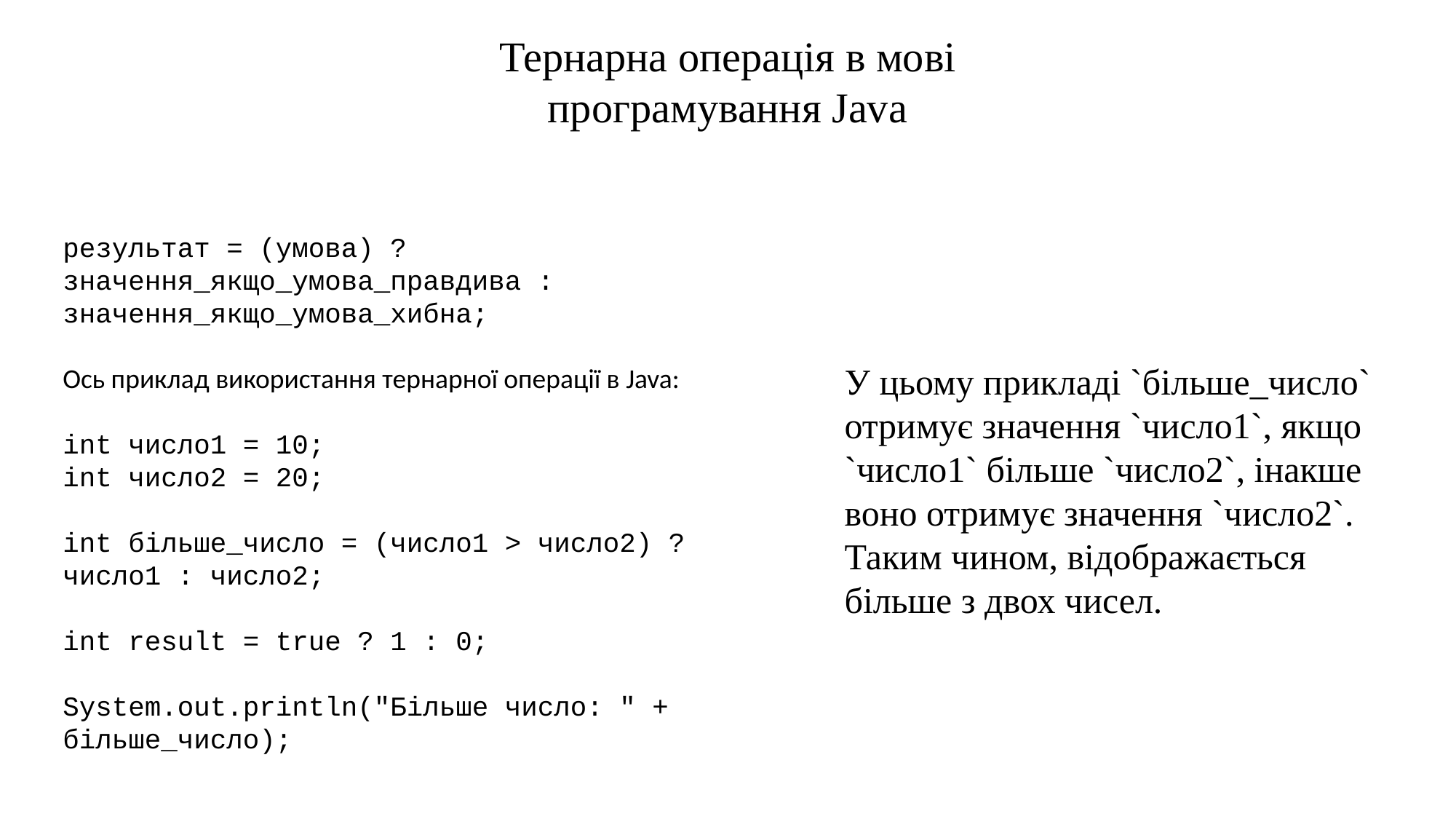

Тернарна операція в мові програмування Java
результат = (умова) ? значення_якщо_умова_правдива : значення_якщо_умова_хибна;

Ось приклад використання тернарної операції в Java:

int число1 = 10;
int число2 = 20;

int більше_число = (число1 > число2) ? число1 : число2;

int result = true ? 1 : 0;

System.out.println("Більше число: " + більше_число);
У цьому прикладі `більше_число` отримує значення `число1`, якщо `число1` більше `число2`, інакше воно отримує значення `число2`. Таким чином, відображається більше з двох чисел.